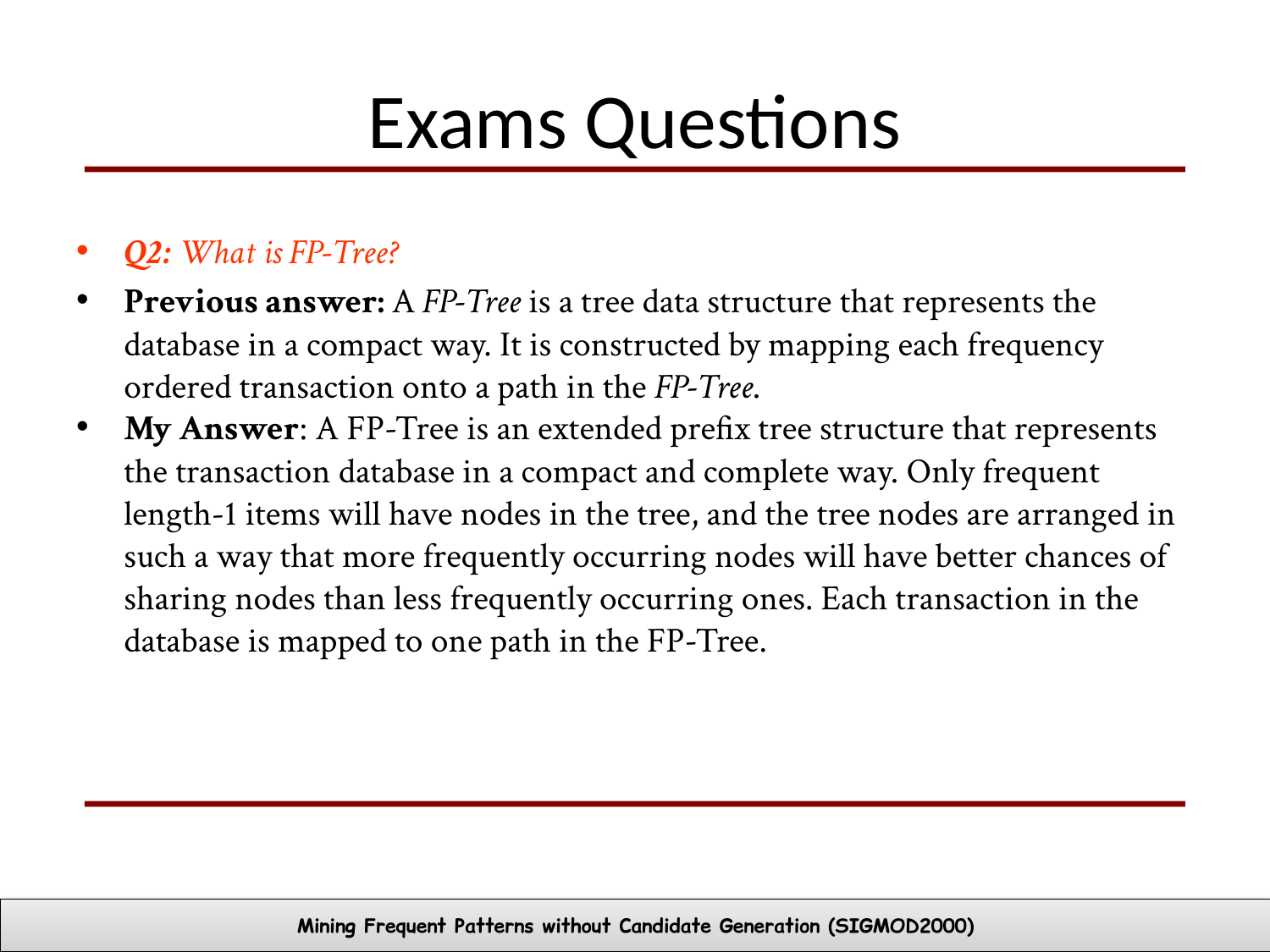

# Exams Questions

Q2: What is FP-Tree?
Previous answer: A FP-Tree is a tree data structure that represents the
	database in a compact way. It is constructed by mapping each frequency
	ordered transaction onto a path in the FP-Tree.
My Answer: A FP-Tree is an extended prefix tree structure that represents the transaction database in a compact and complete way. Only frequent length-1 items will have nodes in the tree, and the tree nodes are arranged in such a way that more frequently occurring nodes will have better chances of sharing nodes than less frequently occurring ones. Each transaction in the database is mapped to one path in the FP-Tree.

43
Mining Frequent Patterns without Candidate Generation (SIGMOD2000)